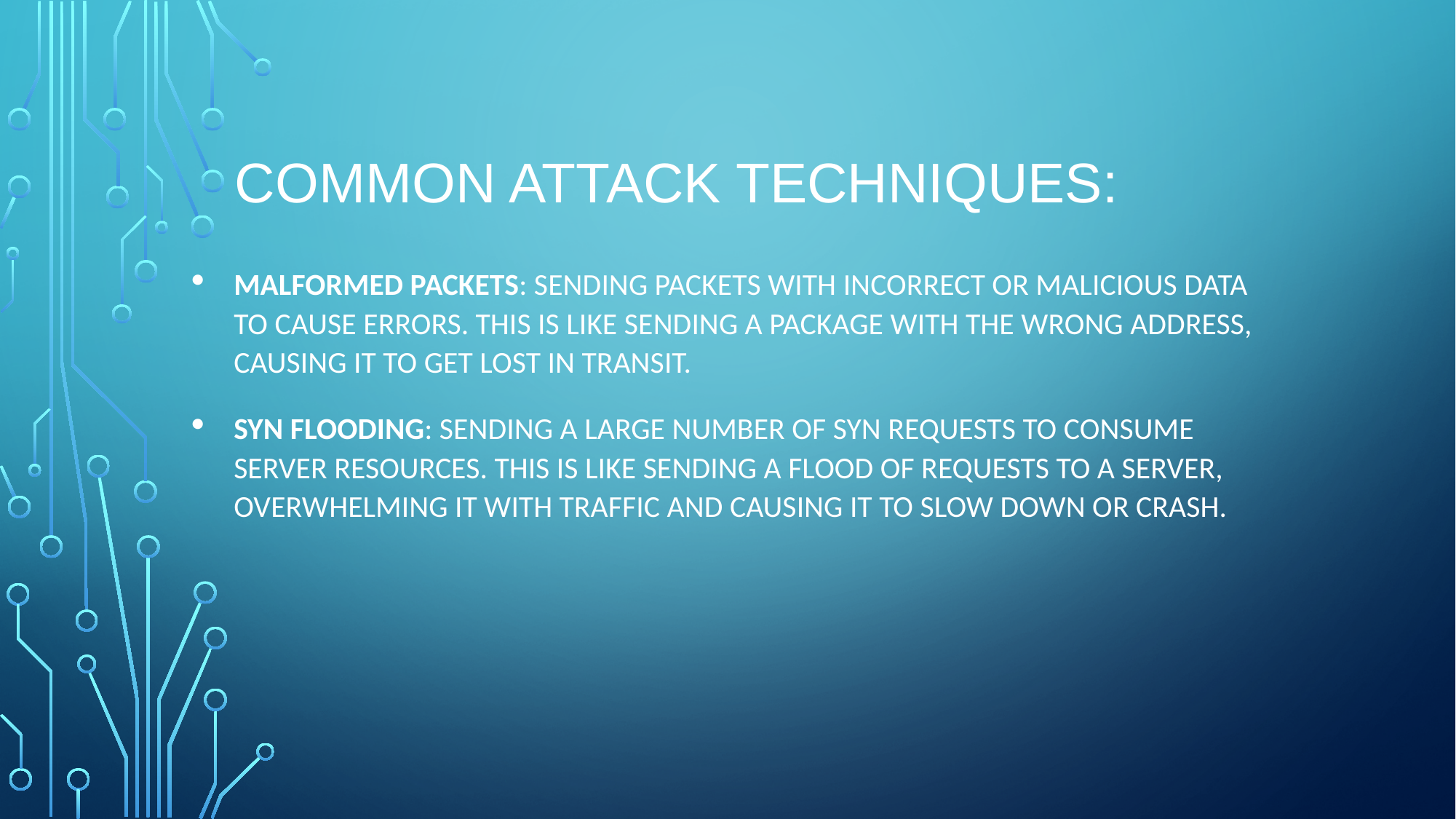

# Common Attack Techniques:
Malformed packets: Sending packets with incorrect or malicious data to cause errors. This is like sending a package with the wrong address, causing it to get lost in transit.
SYN flooding: Sending a large number of SYN requests to consume server resources. This is like sending a flood of requests to a server, overwhelming it with traffic and causing it to slow down or crash.